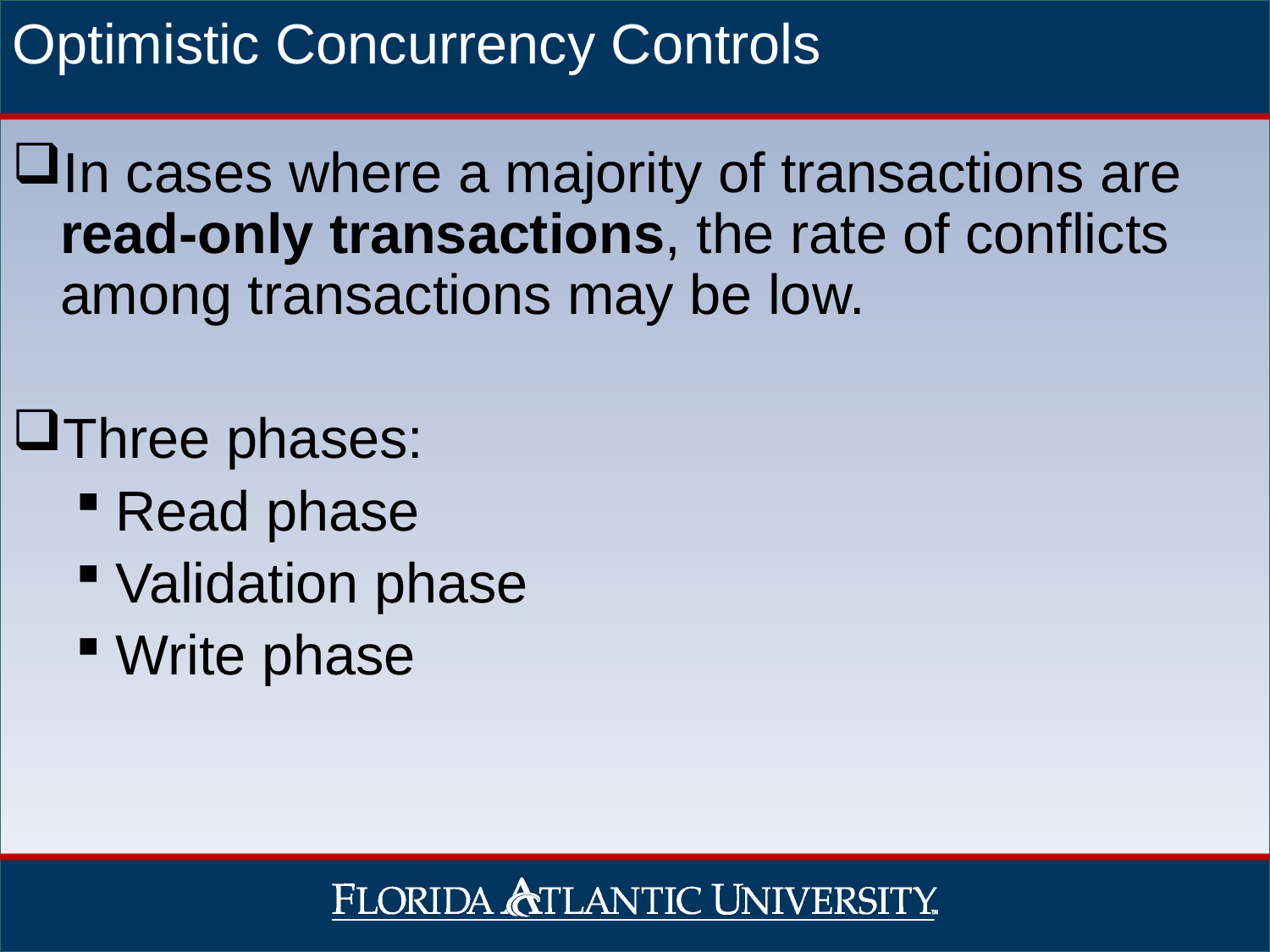

# Optimistic Concurrency Controls
In cases where a majority of transactions are read-only transactions, the rate of conflicts among transactions may be low.

Three phases:
Read phase
Validation phase
Write phase